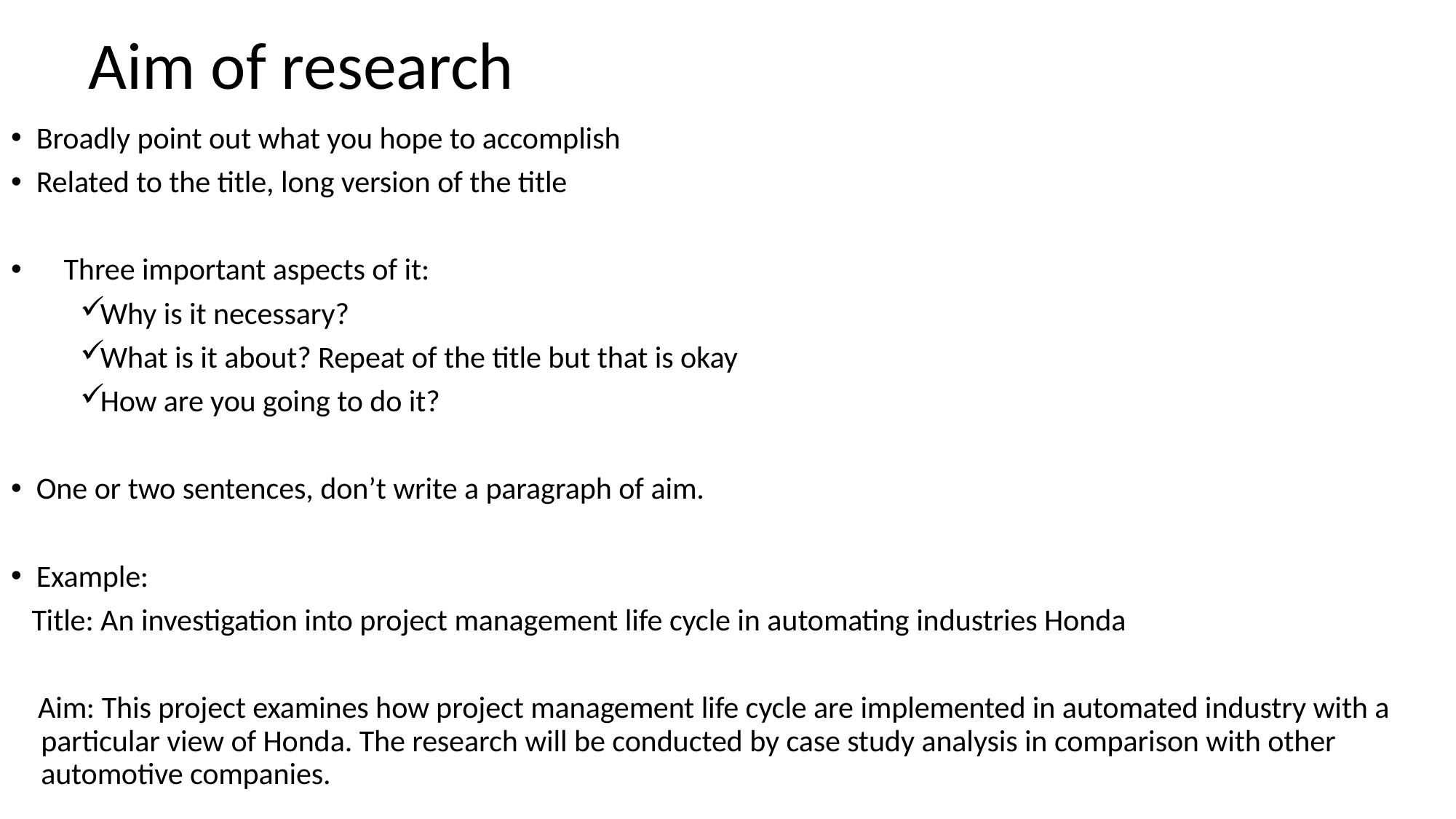

# Aim of research

Broadly point out what you hope to accomplish
Related to the title, long version of the title

    Three important aspects of it:
Why is it necessary?
What is it about? Repeat of the title but that is okay
How are you going to do it?

One or two sentences, don’t write a paragraph of aim.

Example:
   Title: An investigation into project management life cycle in automating industries Honda

 Aim: This project examines how project management life cycle are implemented in automated industry with a particular view of Honda. The research will be conducted by case study analysis in comparison with other automotive companies.